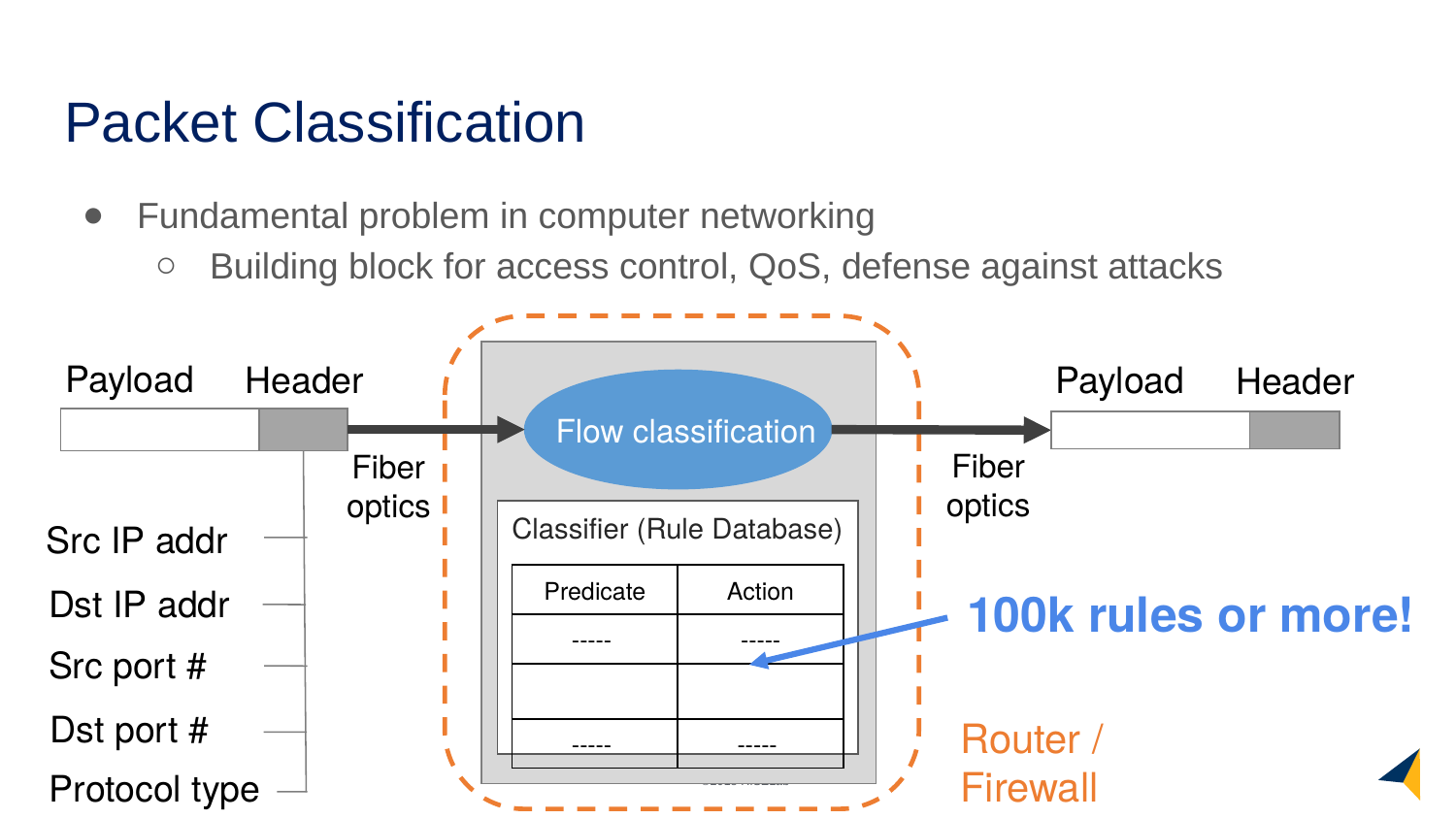

# Packet Classification

Fundamental problem in computer networking
Building block for access control, QoS, defense against attacks

Payload
Header

Fiber
optics
Payload
Header

Fiber
optics

Flow classification
Src IP addr
Dst IP addr
Src port #
Dst port #
Protocol type

Classifier (Rule Database)
| Predicate | Action |
| --- | --- |
| ----- | ----- |
|  |  |
| ----- | ----- |
100k rules or more!
Router /
Firewall